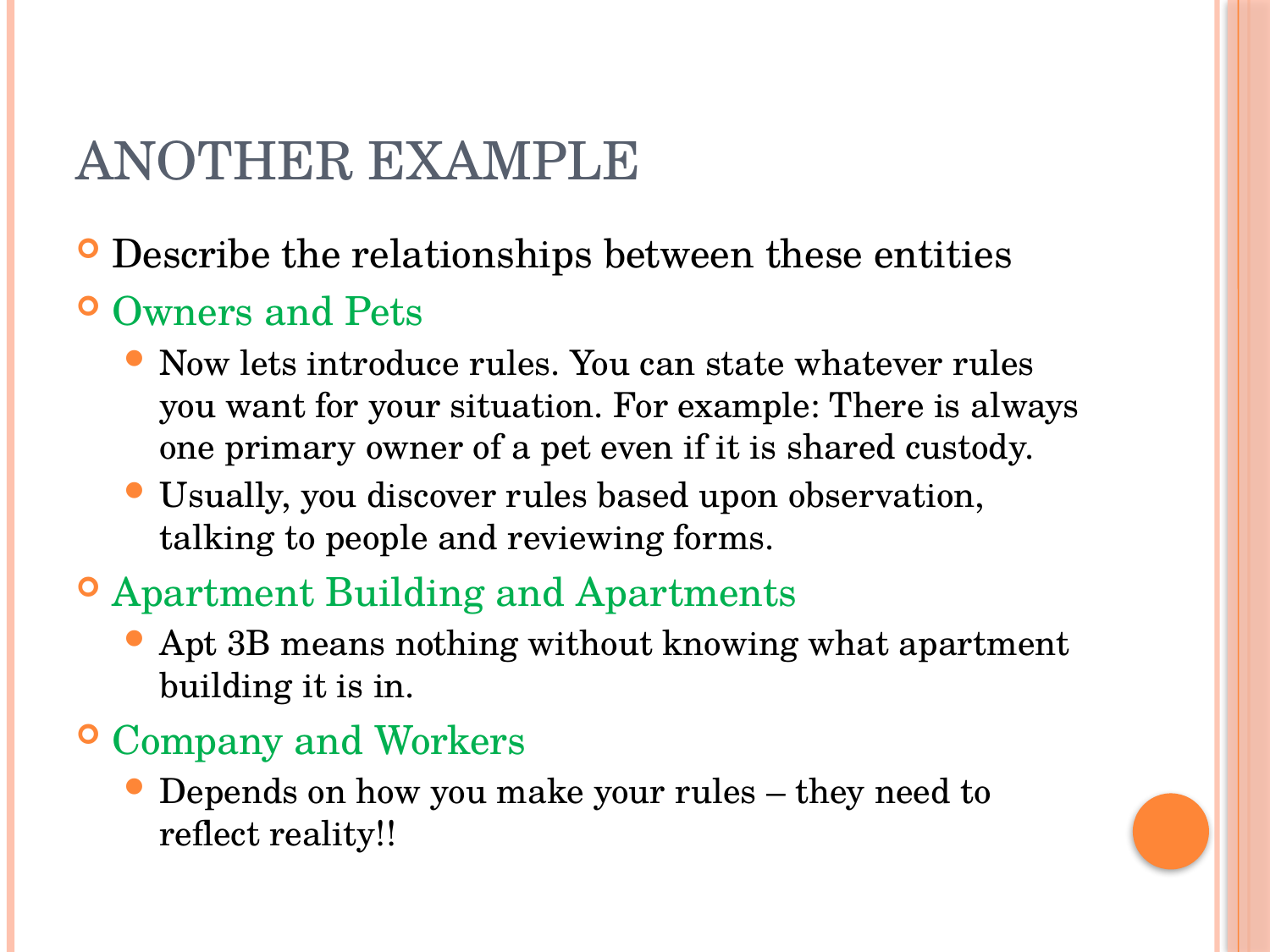

# ANOTHER EXAMPLE
Describe the relationships between these entities
Owners and Pets
Now lets introduce rules. You can state whatever rules you want for your situation. For example: There is always one primary owner of a pet even if it is shared custody.
Usually, you discover rules based upon observation, talking to people and reviewing forms.
Apartment Building and Apartments
Apt 3B means nothing without knowing what apartment building it is in.
Company and Workers
Depends on how you make your rules – they need to reflect reality!!